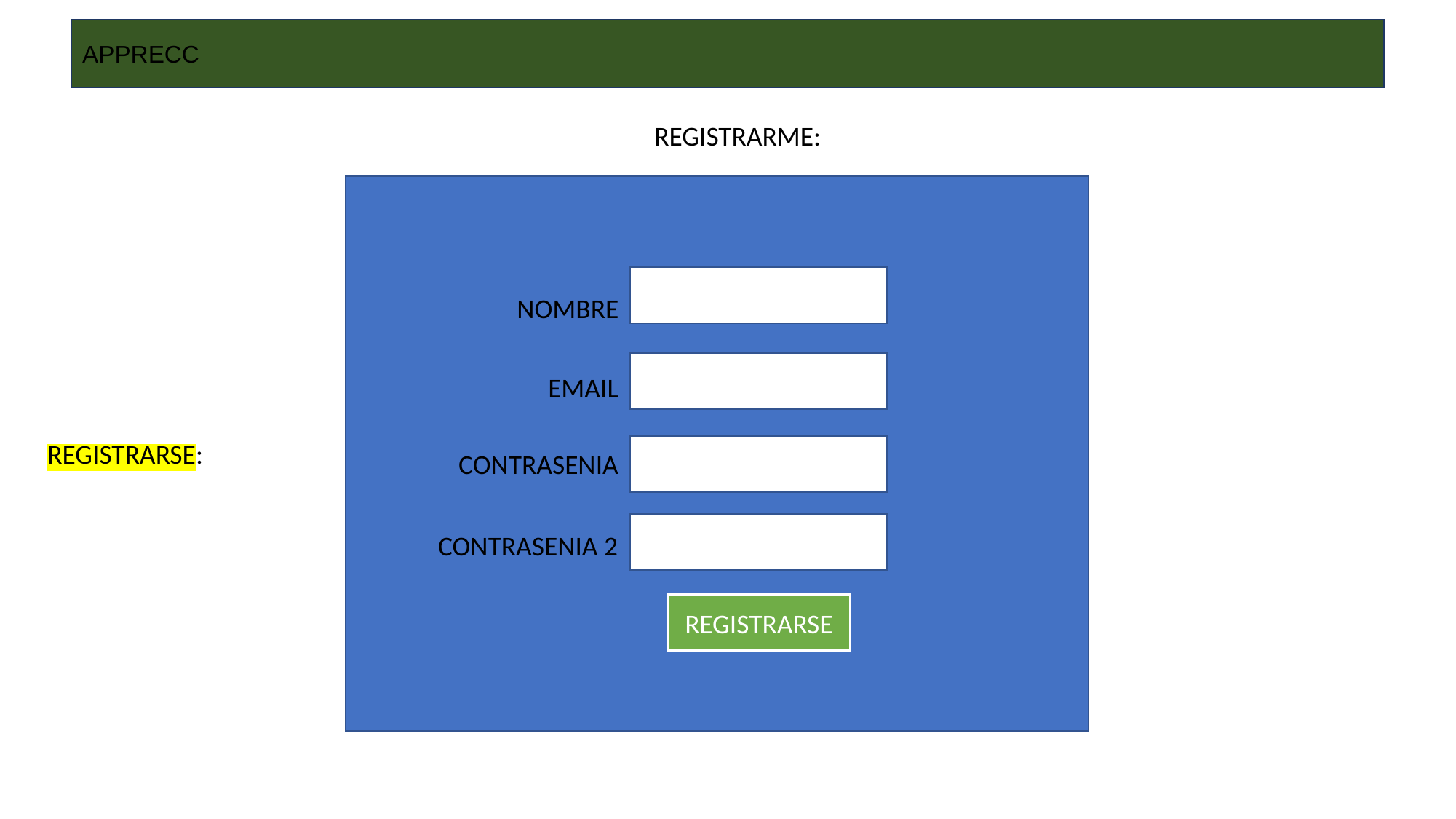

APPRECC
REGISTRARME:

NOMBRE

EMAIL

CONTRASENIA

CONTRASENIA 2
REGISTRARSE
REGISTRARSE: